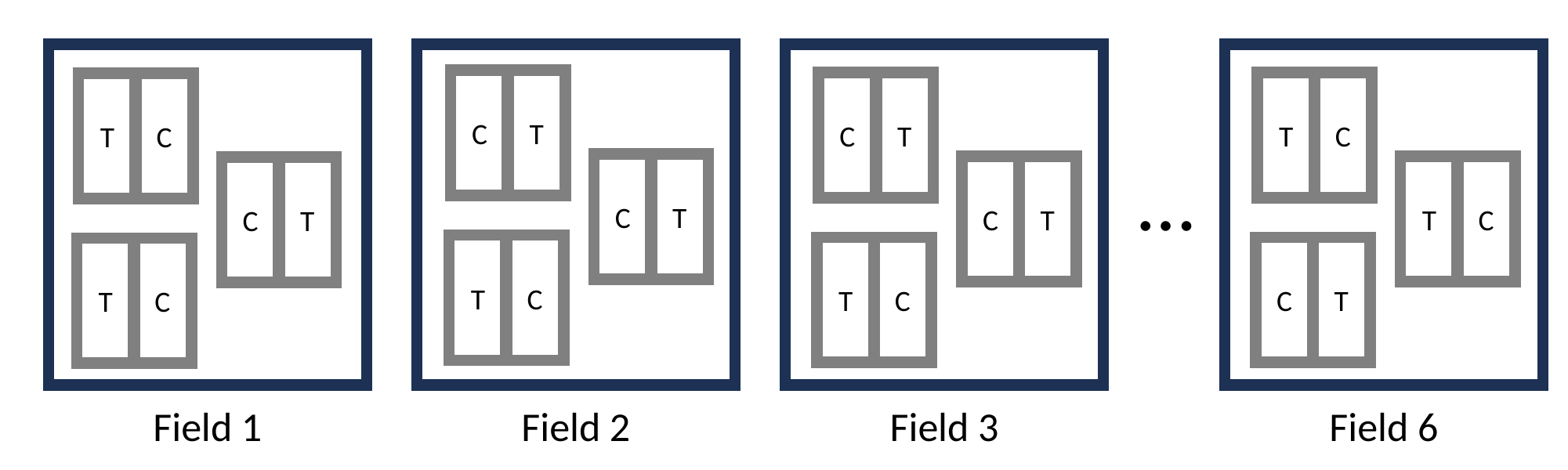

C
T
C
T
T
C
T
C
…
C
T
C
T
T
C
C
T
T
C
T
C
C
T
T
C
Field 1
Field 2
Field 3
Field 6